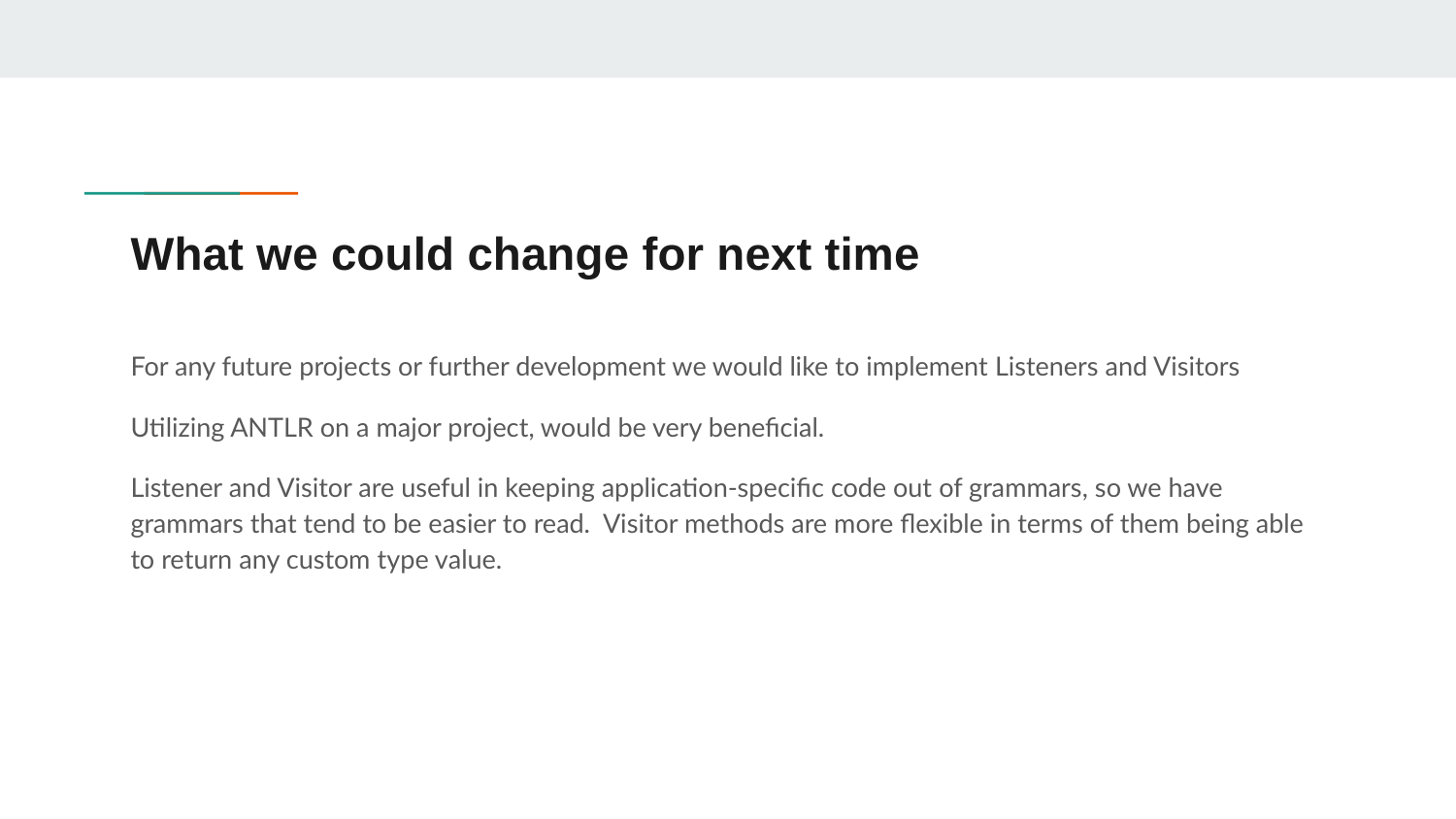

# What we could change for next time
For any future projects or further development we would like to implement Listeners and Visitors
Utilizing ANTLR on a major project, would be very beneficial.
Listener and Visitor are useful in keeping application-specific code out of grammars, so we have grammars that tend to be easier to read.  Visitor methods are more flexible in terms of them being able to return any custom type value.